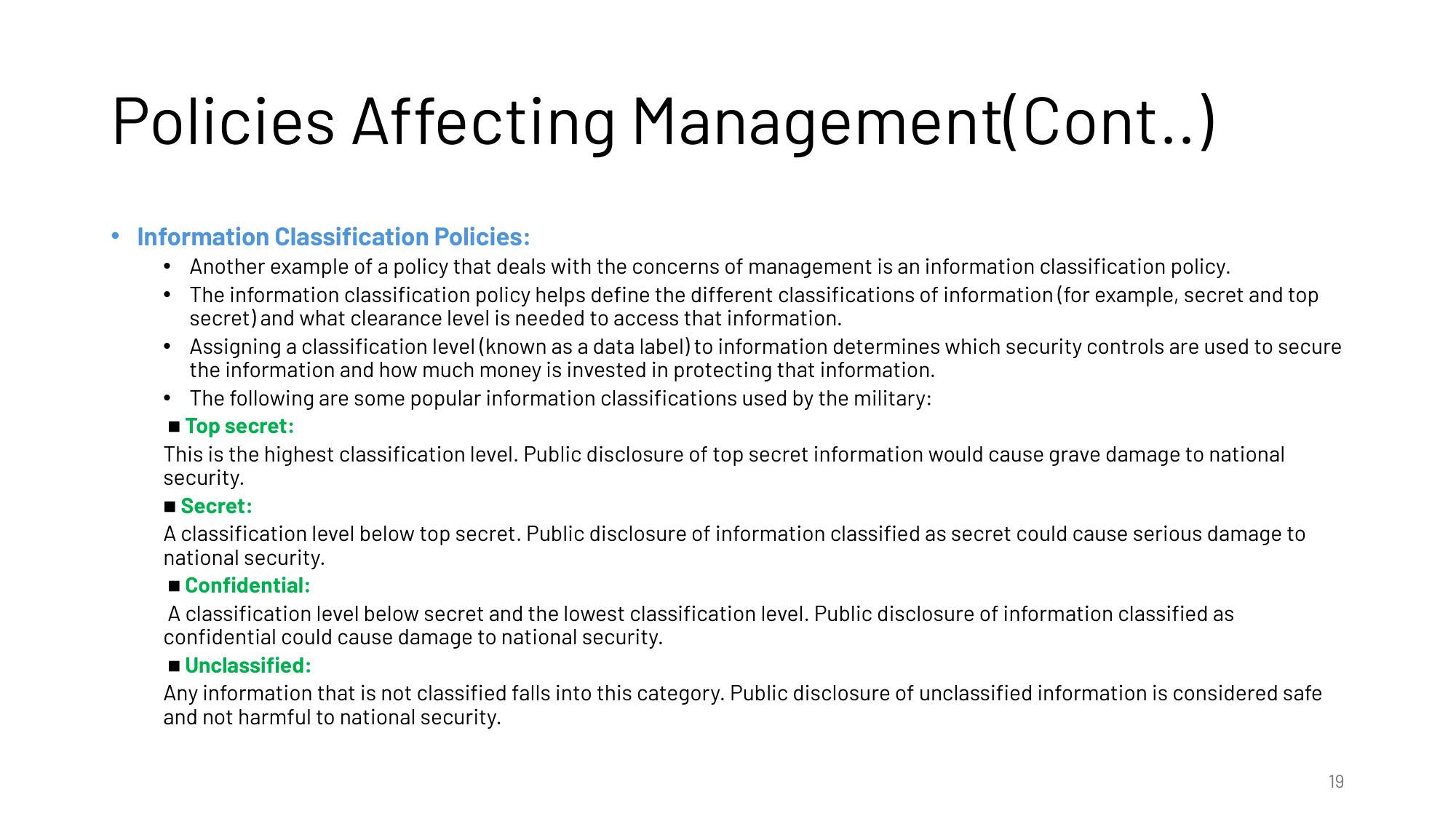

# Policies Affecting Management(Cont..)
Information Classification Policies:
Another example of a policy that deals with the concerns of management is an information classification policy.
The information classification policy helps define the different classifications of information (for example, secret and top secret) and what clearance level is needed to access that information.
Assigning a classification level (known as a data label) to information determines which security controls are used to secure the information and how much money is invested in protecting that information.
The following are some popular information classifications used by the military:
 ■ Top secret:
This is the highest classification level. Public disclosure of top secret information would cause grave damage to national security.
■ Secret:
A classification level below top secret. Public disclosure of information classified as secret could cause serious damage to national security.
 ■ Confidential:
 A classification level below secret and the lowest classification level. Public disclosure of information classified as confidential could cause damage to national security.
 ■ Unclassified:
Any information that is not classified falls into this category. Public disclosure of unclassified information is considered safe and not harmful to national security.

19